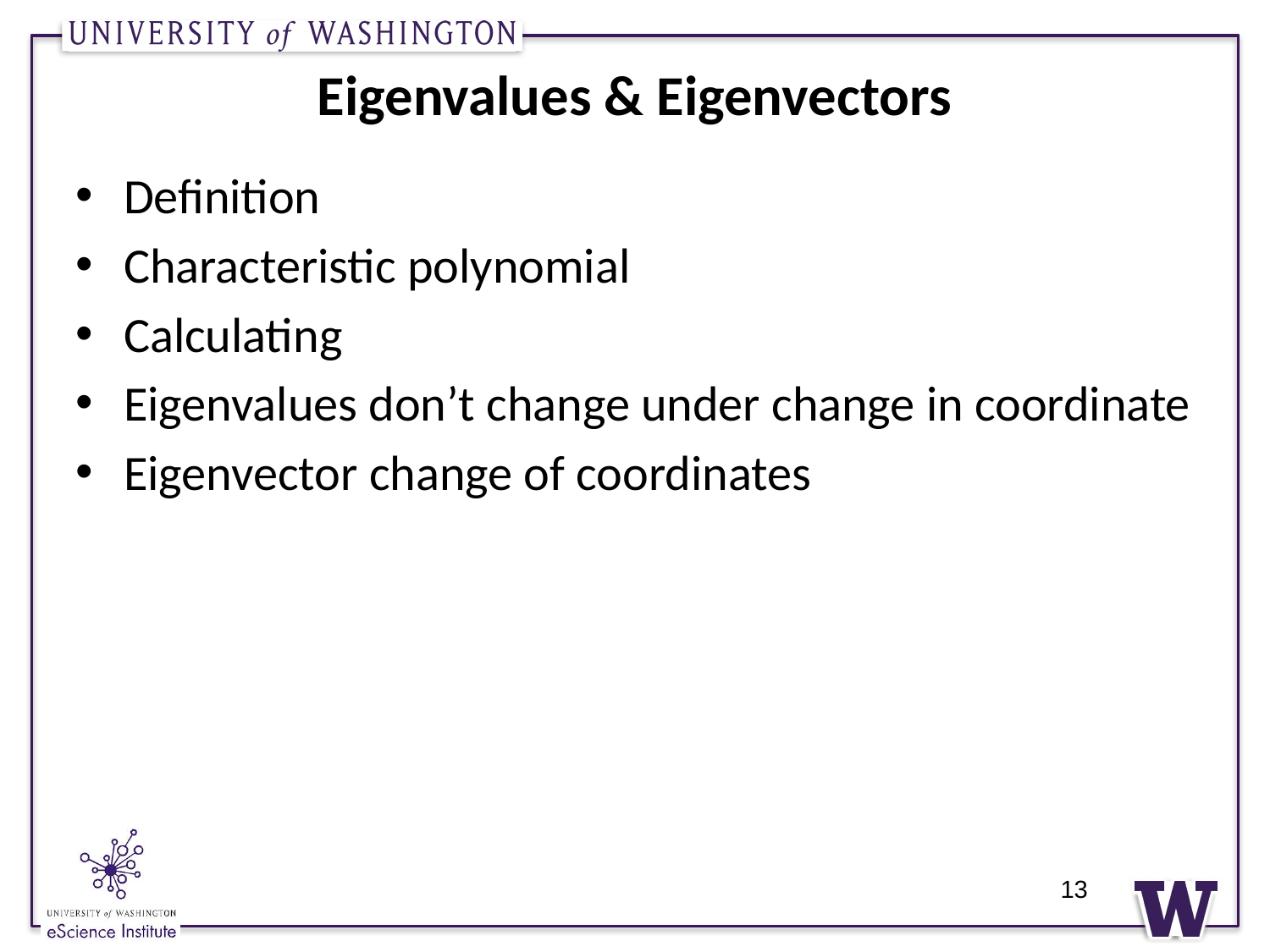

# Eigenvalues & Eigenvectors
Definition
Characteristic polynomial
Calculating
Eigenvalues don’t change under change in coordinate
Eigenvector change of coordinates
13